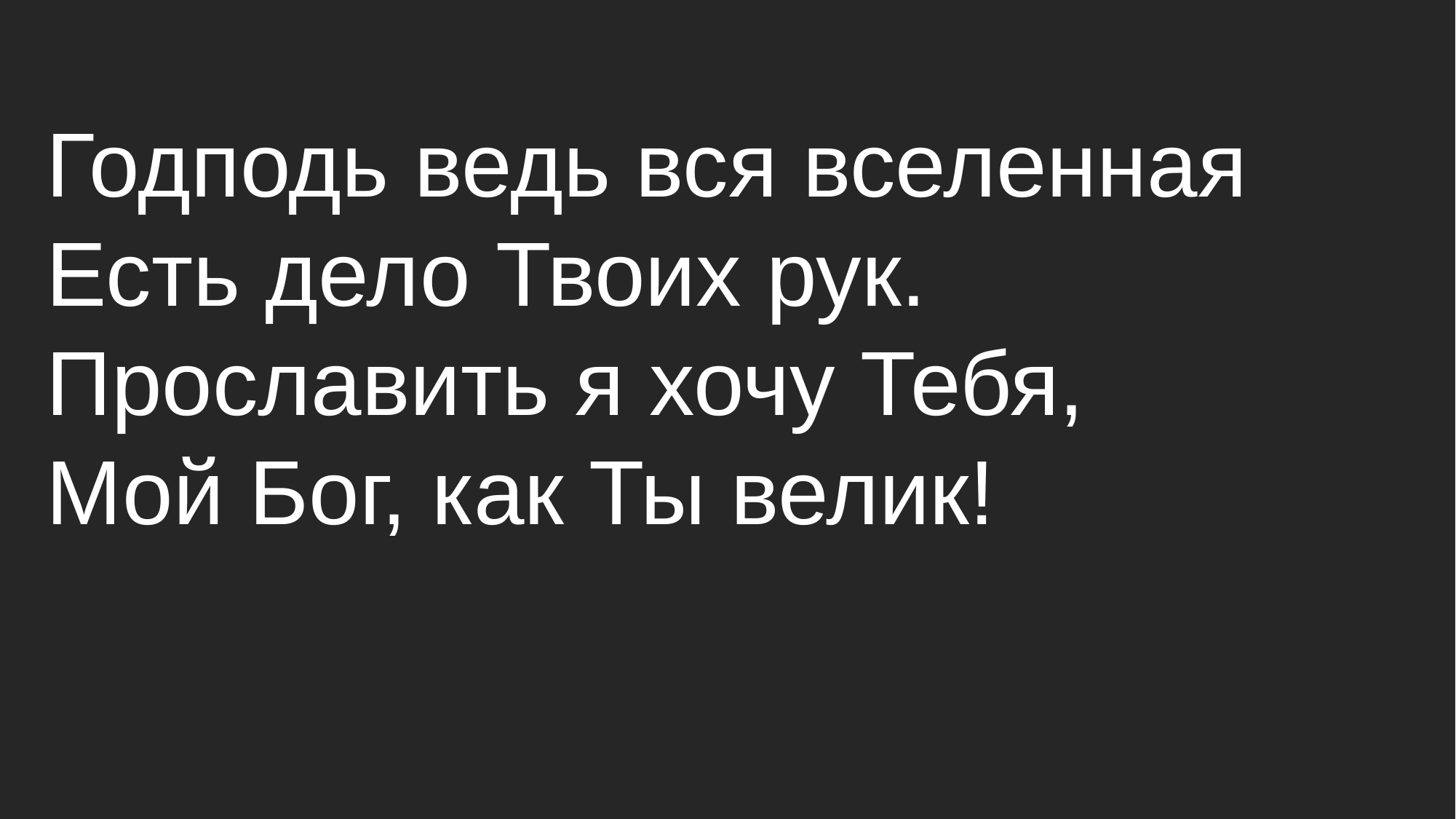

# Годподь ведь вся вселенная Есть дело Твоих рук. Прославить я хочу Тебя, Мой Бог, как Ты велик!